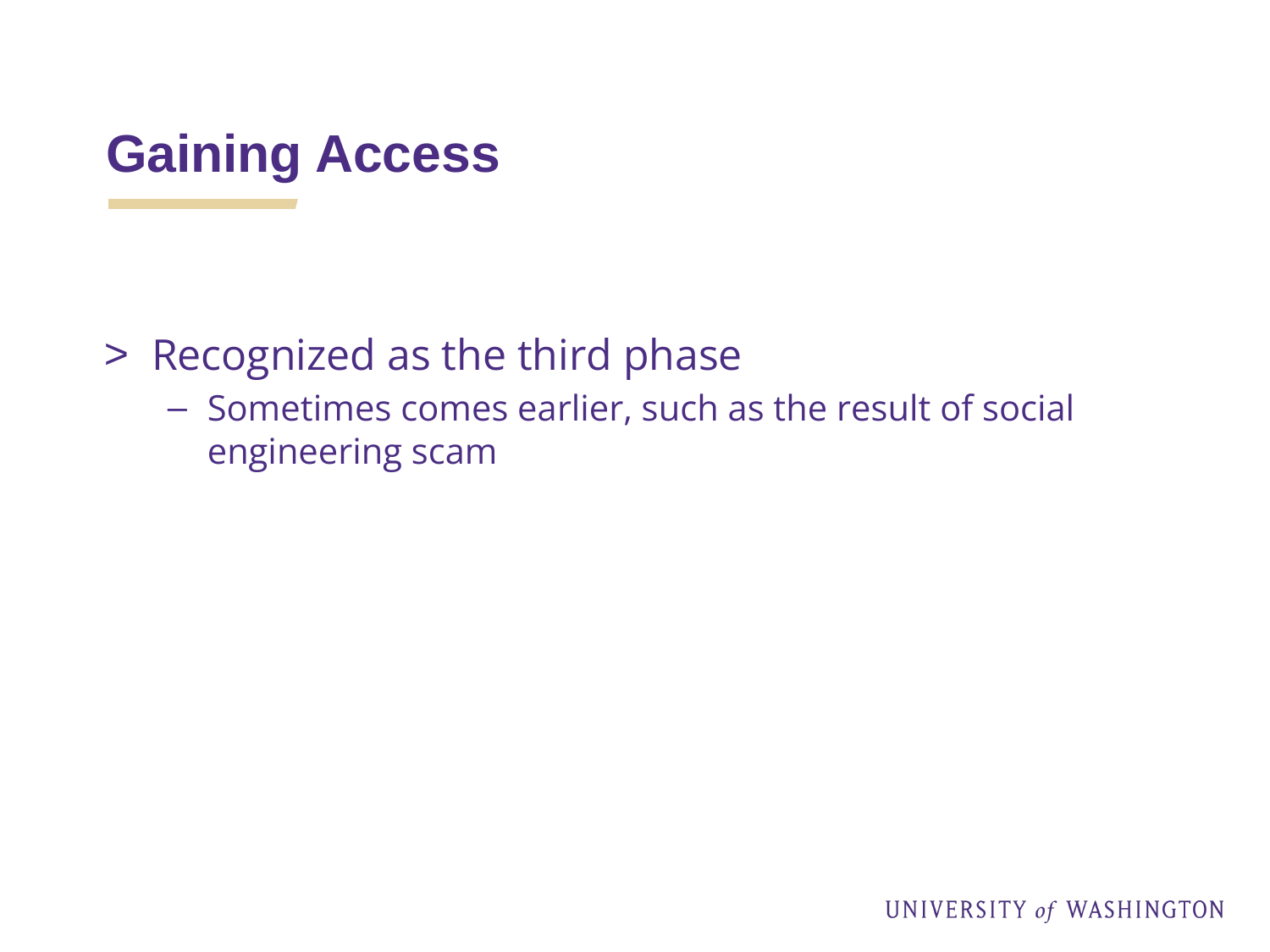

# Gaining Access
Recognized as the third phase
Sometimes comes earlier, such as the result of social engineering scam